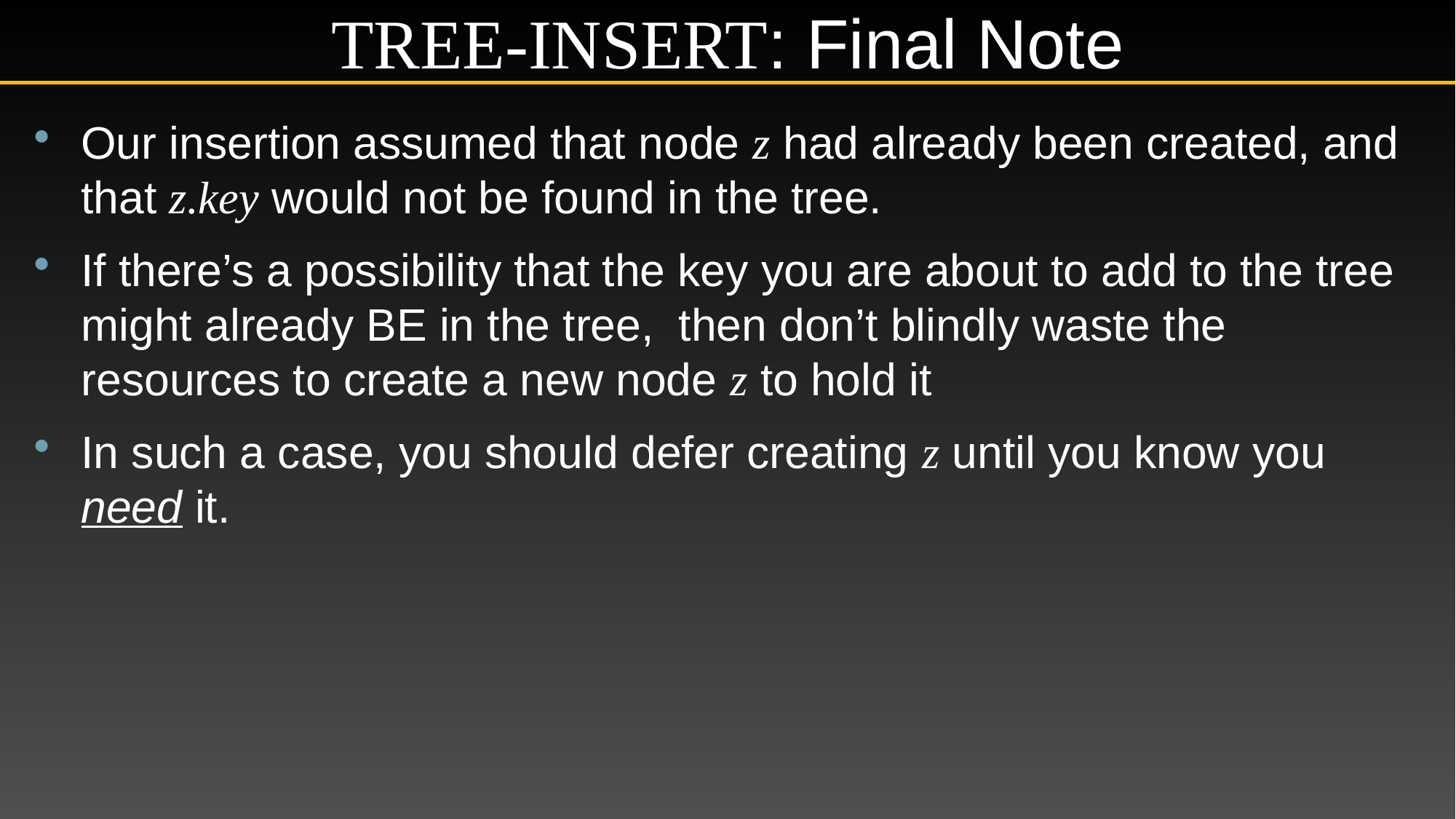

# Tree-Insert: Final Note
Our insertion assumed that node z had already been created, and that z.key would not be found in the tree.
If there’s a possibility that the key you are about to add to the tree might already BE in the tree,  then don’t blindly waste the resources to create a new node z to hold it
In such a case, you should defer creating z until you know you need it.